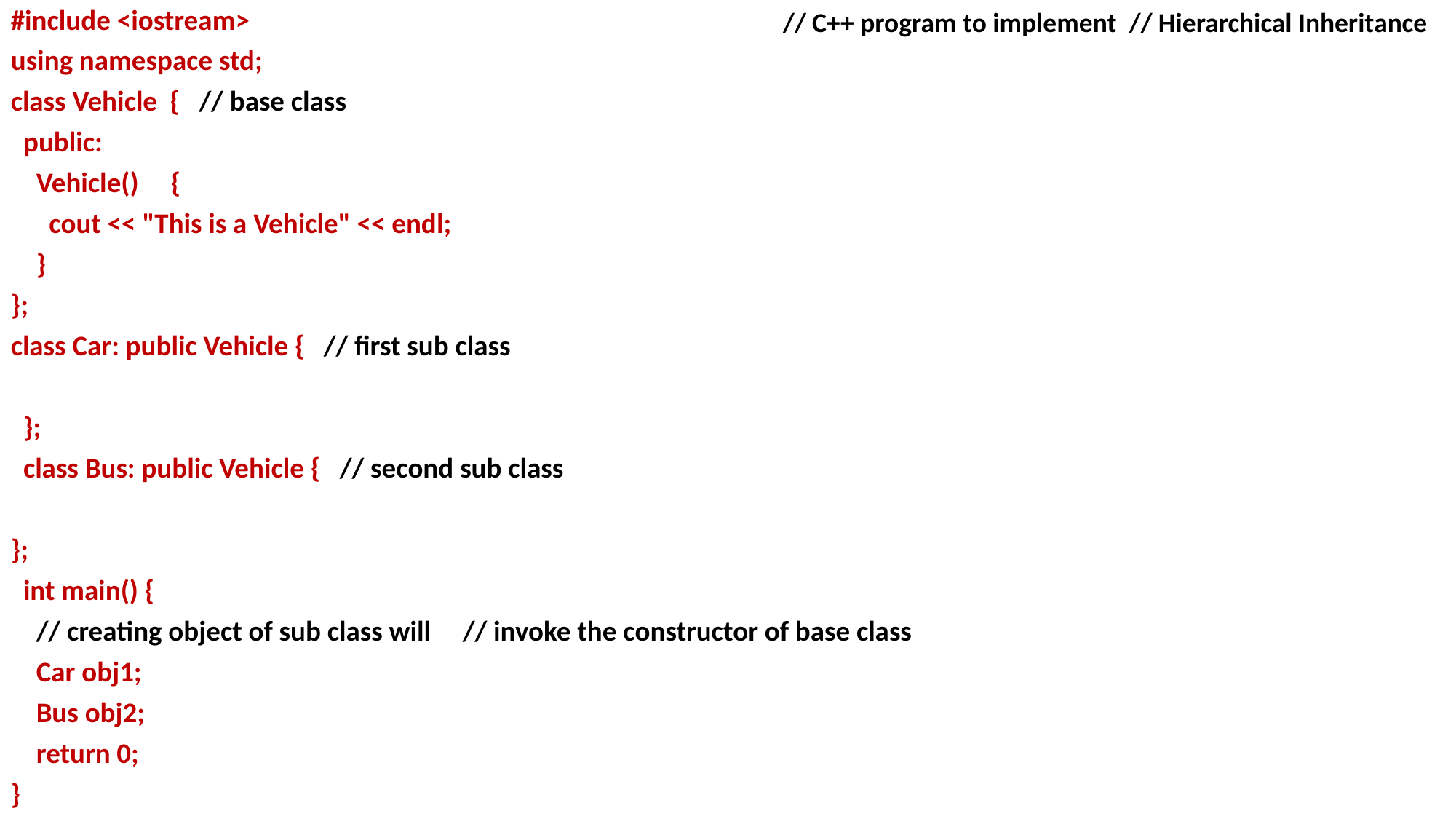

#include <iostream>
using namespace std;
class Vehicle  {   // base class
  public:
    Vehicle()     {
      cout << "This is a Vehicle" << endl;
    }
};
class Car: public Vehicle {   // first sub class

  };
  class Bus: public Vehicle {   // second sub class

};
  int main() {
    // creating object of sub class will     // invoke the constructor of base class
    Car obj1;
    Bus obj2;
    return 0;
}

// C++ program to implement  // Hierarchical Inheritance